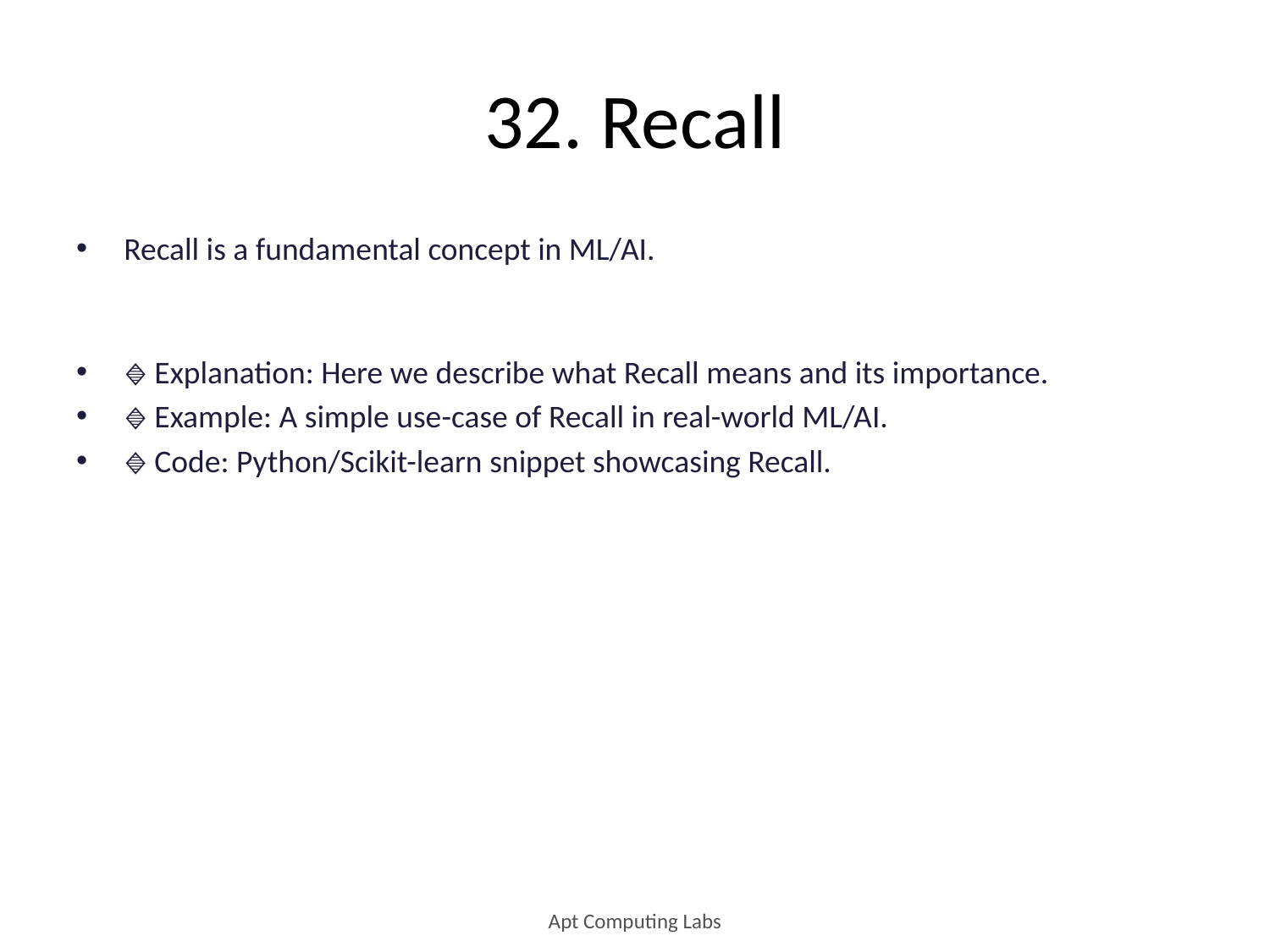

# 32. Recall
Recall is a fundamental concept in ML/AI.

🔹 Explanation: Here we describe what Recall means and its importance.
🔹 Example: A simple use-case of Recall in real-world ML/AI.
🔹 Code: Python/Scikit-learn snippet showcasing Recall.

Apt Computing Labs